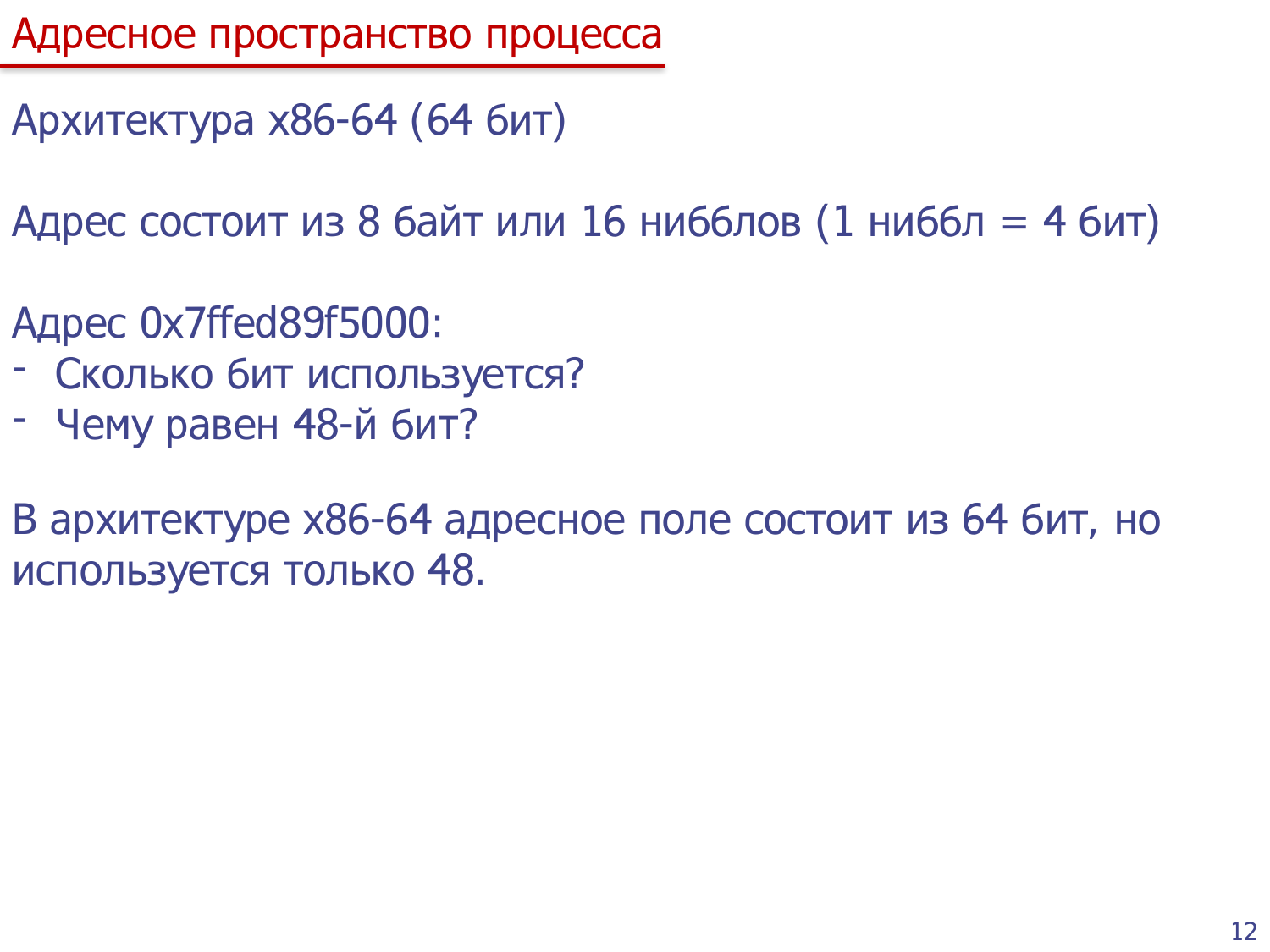

Адресное пространство процесса
Архитектура x86-64 (64 бит)

Адрес состоит из 8 байт или 16 нибблов (1 ниббл = 4 бит)

Адрес 0x7ffed89f5000:
 Сколько бит используется?
 Чему равен 48-й бит?
В архитектуре x86-64 адресное поле состоит из 64 бит, но используется только 48.
12